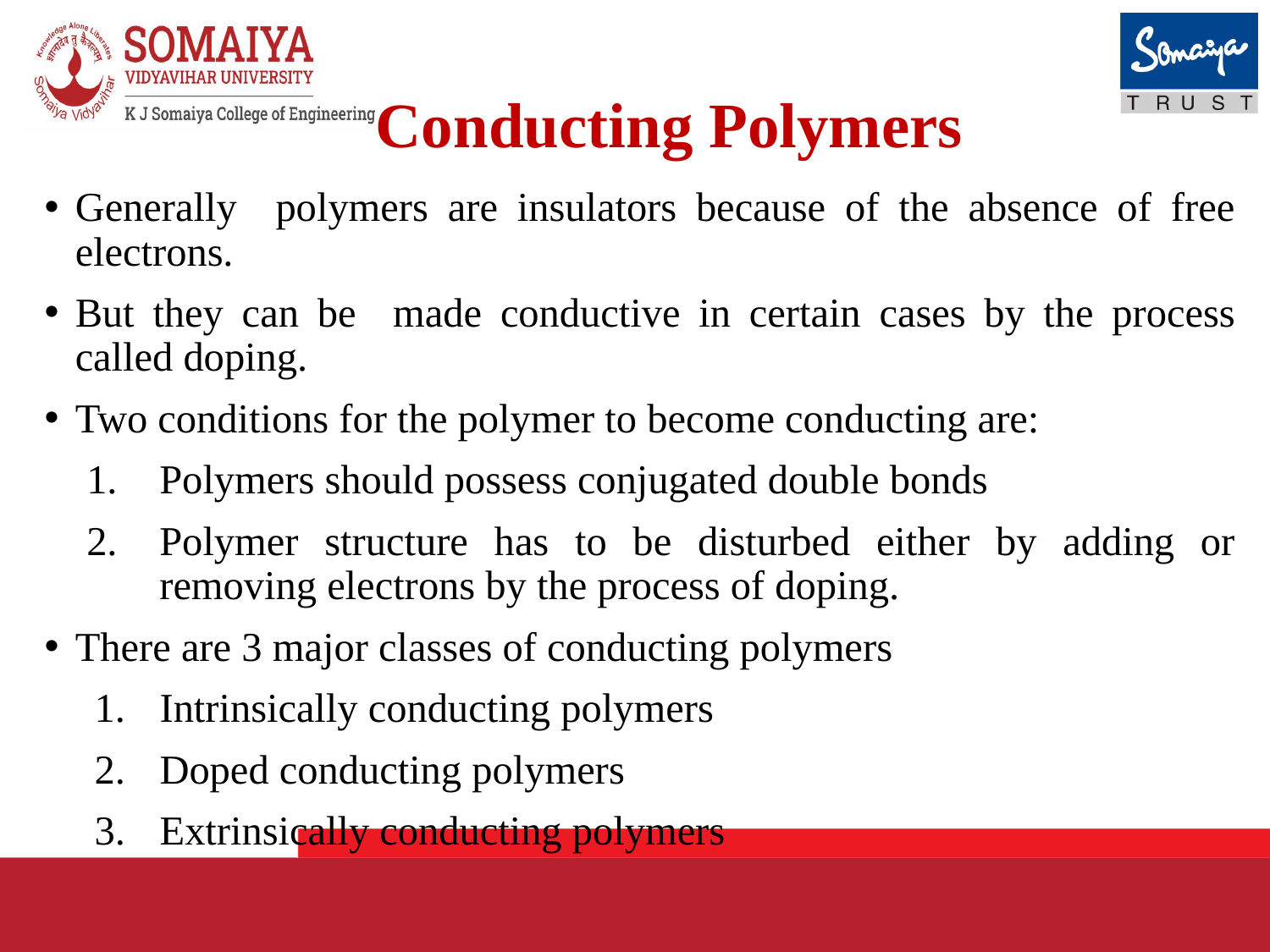

# Conducting Polymers
Generally  polymers are insulators because of the absence of free electrons.
But they can be  made conductive in certain cases by the process called doping.
Two conditions for the polymer to become conducting are:
Polymers should possess conjugated double bonds
Polymer structure has to be disturbed either by adding or removing electrons by the process of doping.
There are 3 major classes of conducting polymers
Intrinsically conducting polymers
Doped conducting polymers
Extrinsically conducting polymers